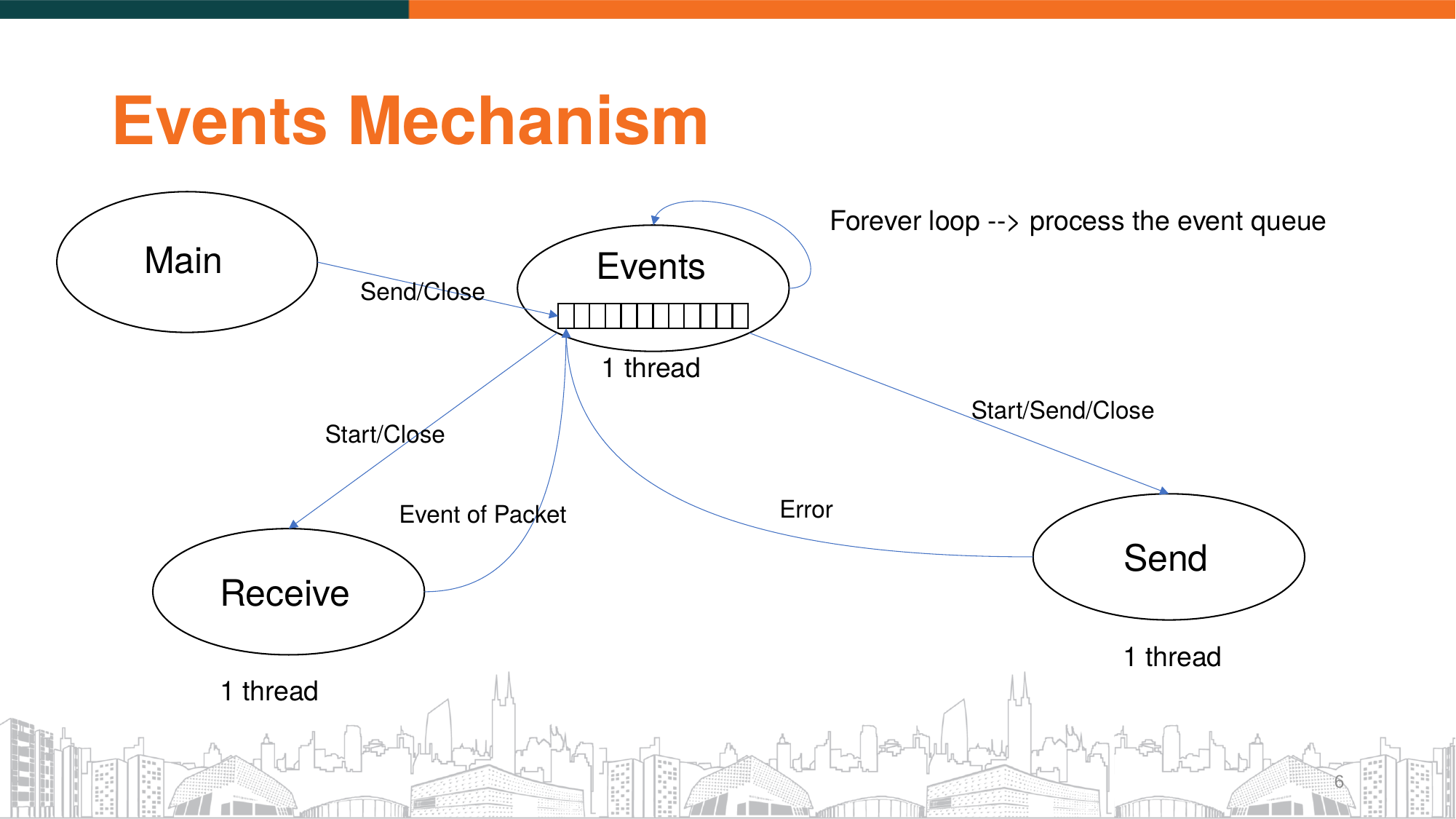

# Events Mechanism

Forever loop --> process the event queue

Main
Events
Send/Close

1 thread
Start/Send/Close
Start/Close
Error
Event of Packet

Send
Receive
1 thread
1 thread
6